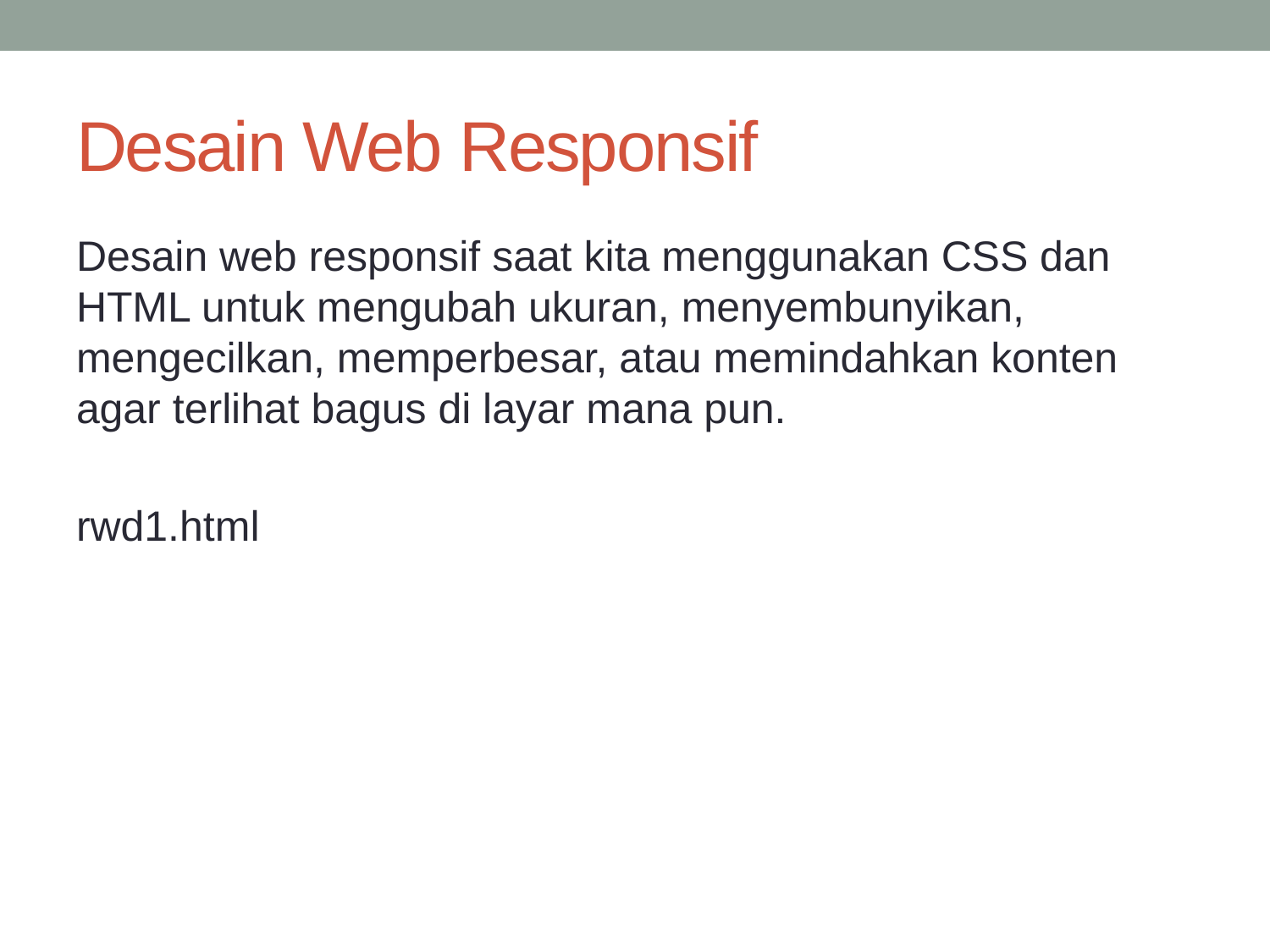

# Desain Web Responsif
Desain web responsif saat kita menggunakan CSS dan HTML untuk mengubah ukuran, menyembunyikan, mengecilkan, memperbesar, atau memindahkan konten agar terlihat bagus di layar mana pun.

rwd1.html